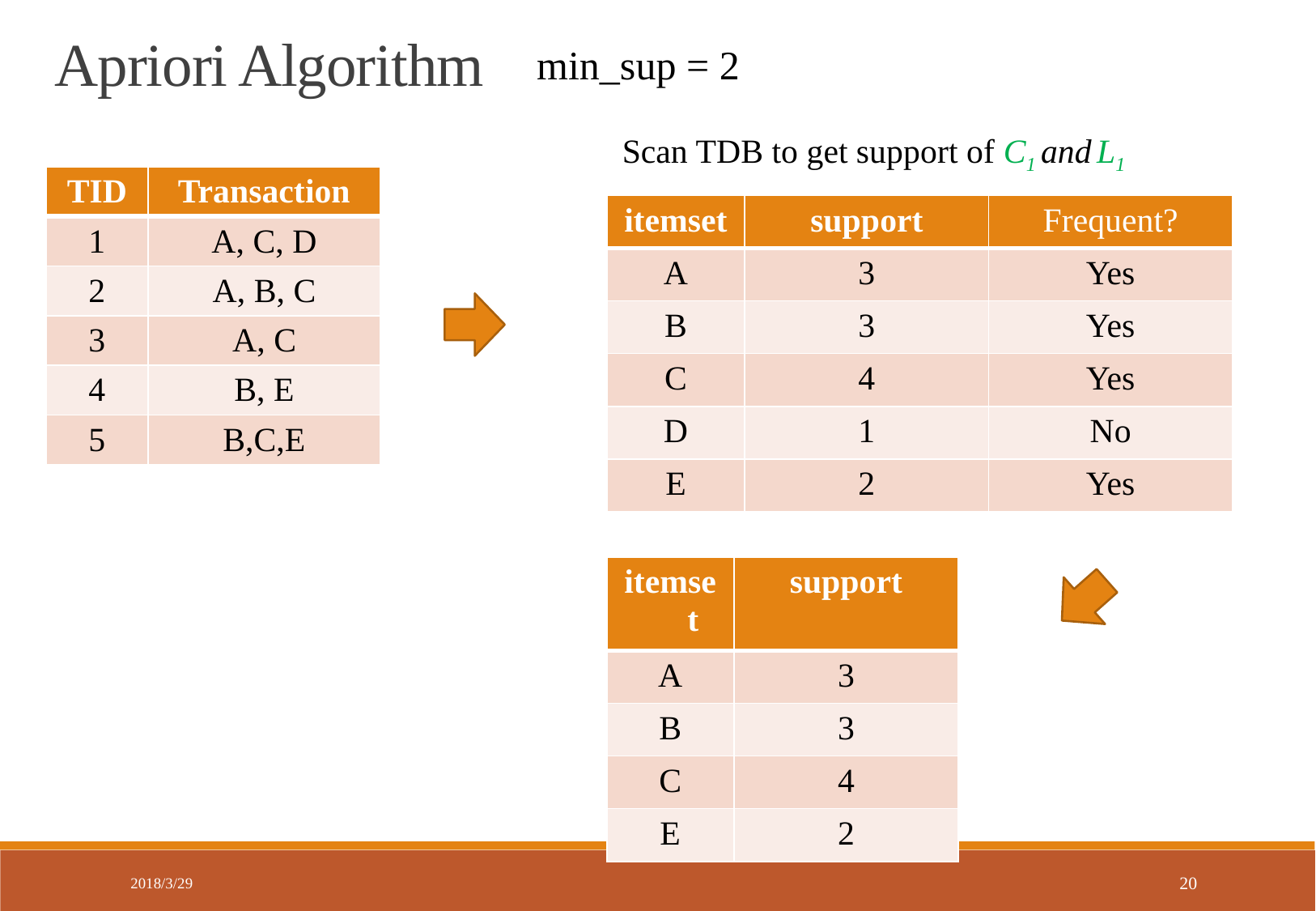

Apriori Algorithm
min_sup = 2
Scan TDB to get support of C1 and L1
| TID | Transaction |
| --- | --- |
| 1 | A, C, D |
| 2 | A, B, C |
| 3 | A, C |
| 4 | B, E |
| 5 | B,C,E |
| itemset | support | Frequent? |
| --- | --- | --- |
| A | 3 | Yes |
| B | 3 | Yes |
| C | 4 | Yes |
| D | 1 | No |
| E | 2 | Yes |

| itemset | support |
| --- | --- |
| A | 3 |
| B | 3 |
| C | 4 |
| E | 2 |

2018/3/29
20